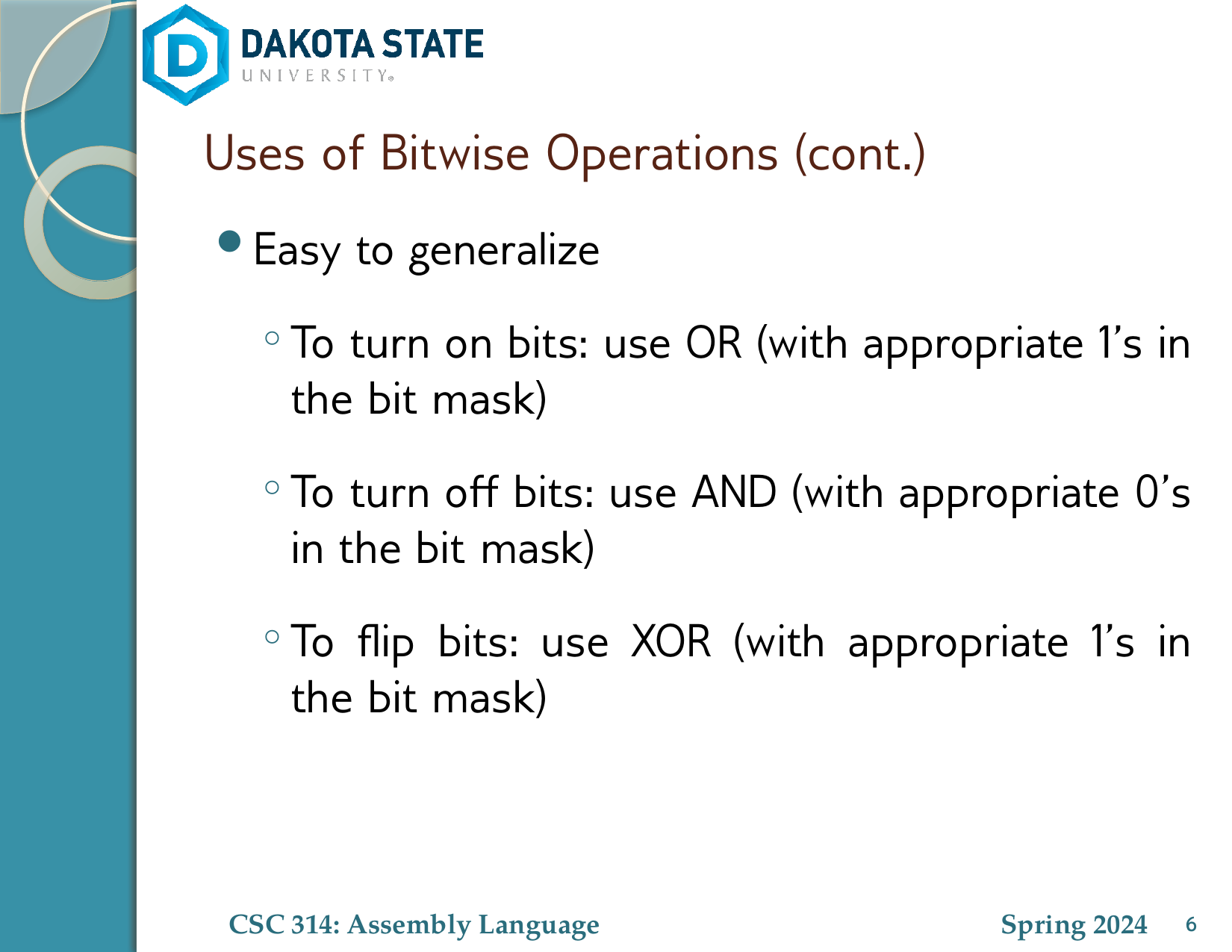

# Uses of Bitwise Operations (cont.)
Easy to generalize
To turn on bits: use OR (with appropriate 1’s in the bit mask)
To turn off bits: use AND (with appropriate 0’s in the bit mask)
To flip bits: use XOR (with appropriate 1’s in the bit mask)